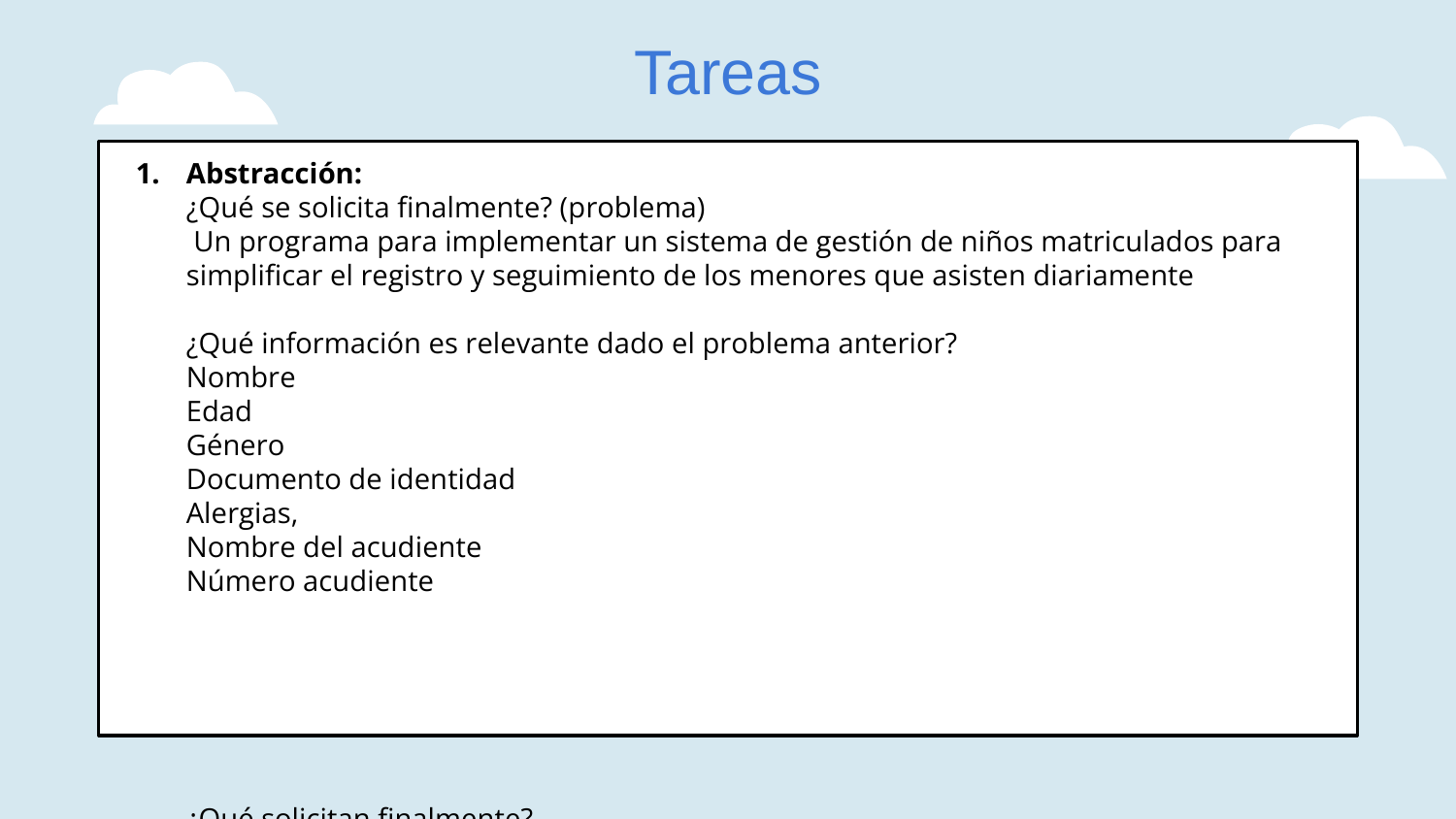

# Tareas
Abstracción:
¿Qué se solicita finalmente? (problema)
 Un programa para implementar un sistema de gestión de niños matriculados para simplificar el registro y seguimiento de los menores que asisten diariamente

¿Qué información es relevante dado el problema anterior?
Nombre
Edad
Género
Documento de identidad
Alergias,
Nombre del acudiente
Número acudiente

¿Qué solicitan finalmente?